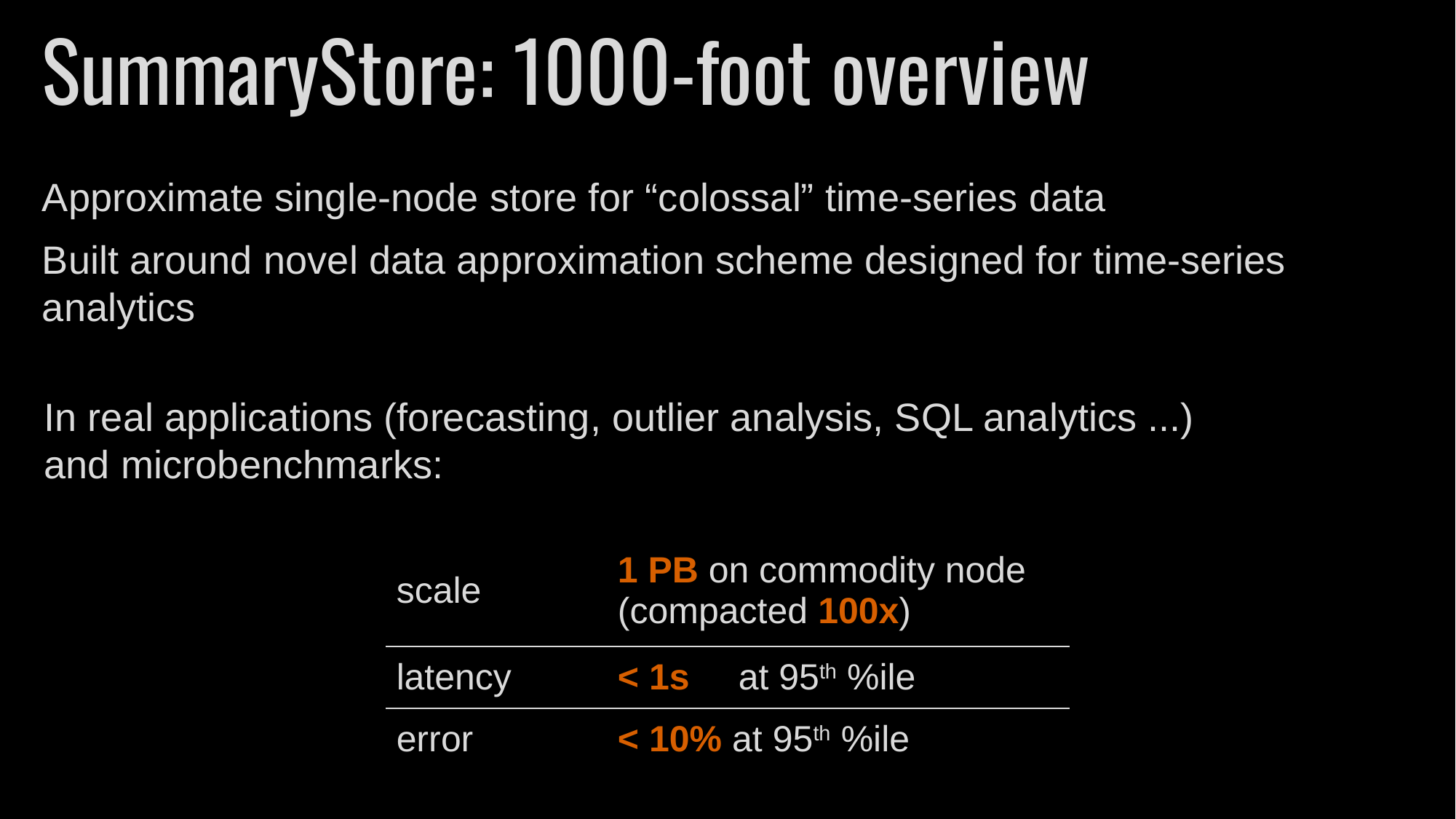

# SummaryStore: 1000-foot overview
Approximate single-node store for “colossal” time-series data
Built around novel data approximation scheme designed for time-series analytics
In real applications (forecasting, outlier analysis, SQL analytics ...)
and microbenchmarks:
| scale |  | 1 PB on commodity node (compacted 100x) |
| --- | --- | --- |
| latency |  | < 1s at 95th %ile |
| error |  | < 10% at 95th %ile |